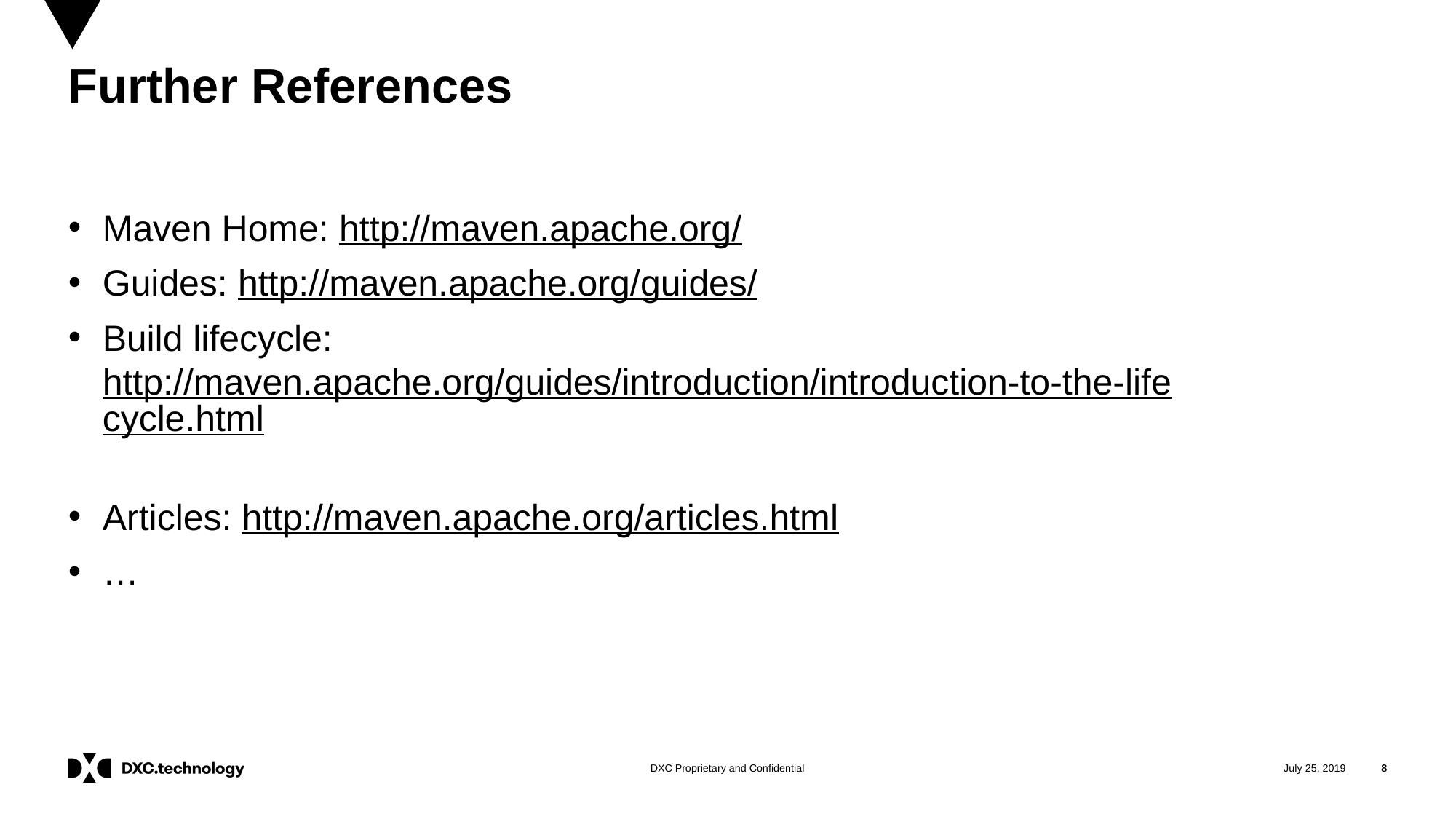

# Further References
Maven Home: http://maven.apache.org/
Guides: http://maven.apache.org/guides/
Build lifecycle: http://maven.apache.org/guides/introduction/introduction-to-the-lifecycle.html
Articles: http://maven.apache.org/articles.html
…